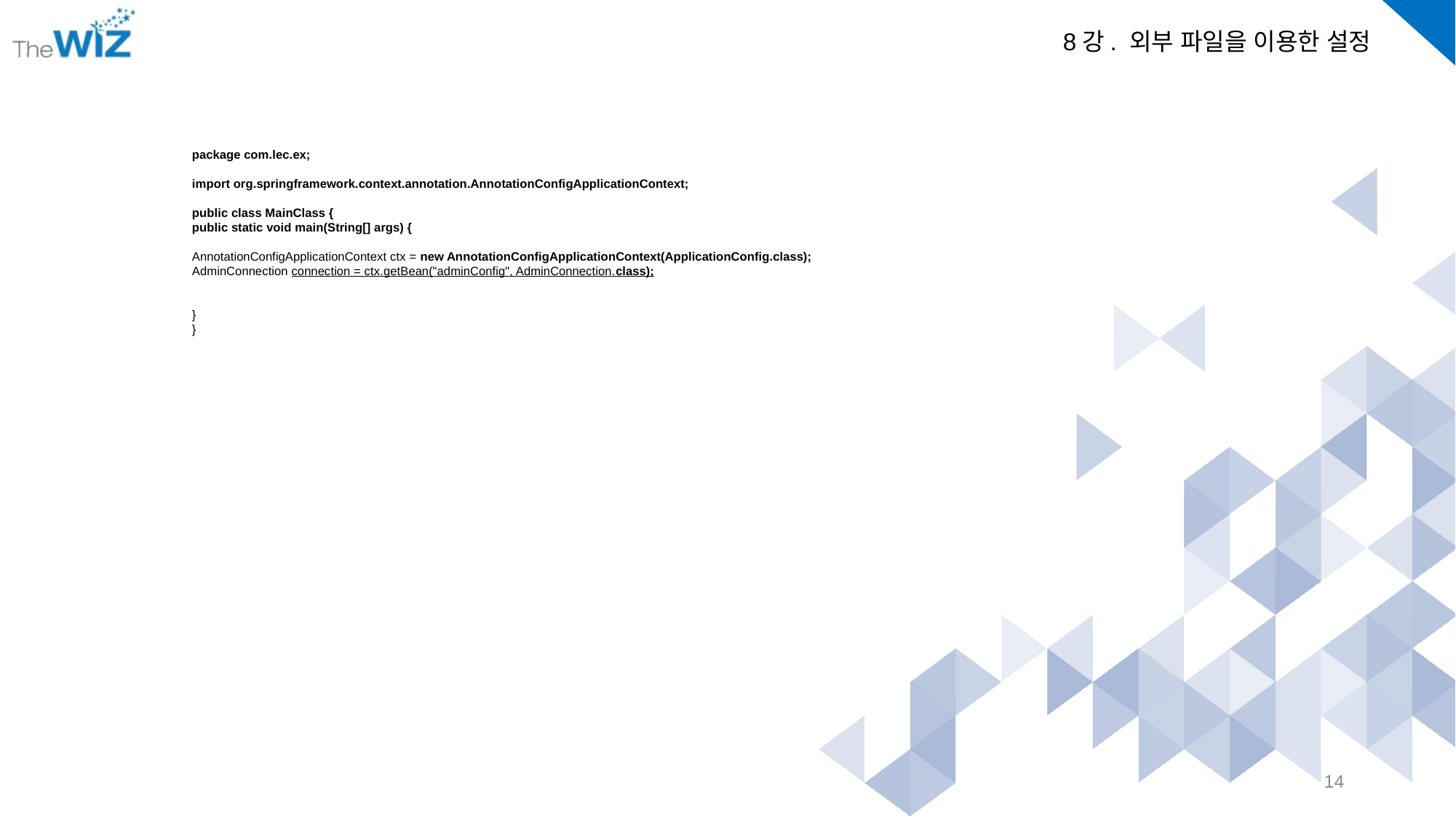

package com.lec.ex;

import org.springframework.context.annotation.AnnotationConfigApplicationContext;

public class MainClass {
public static void main(String[] args) {

AnnotationConfigApplicationContext ctx = new AnnotationConfigApplicationContext(ApplicationConfig.class);
AdminConnection connection = ctx.getBean("adminConfig", AdminConnection.class);

}
}
14